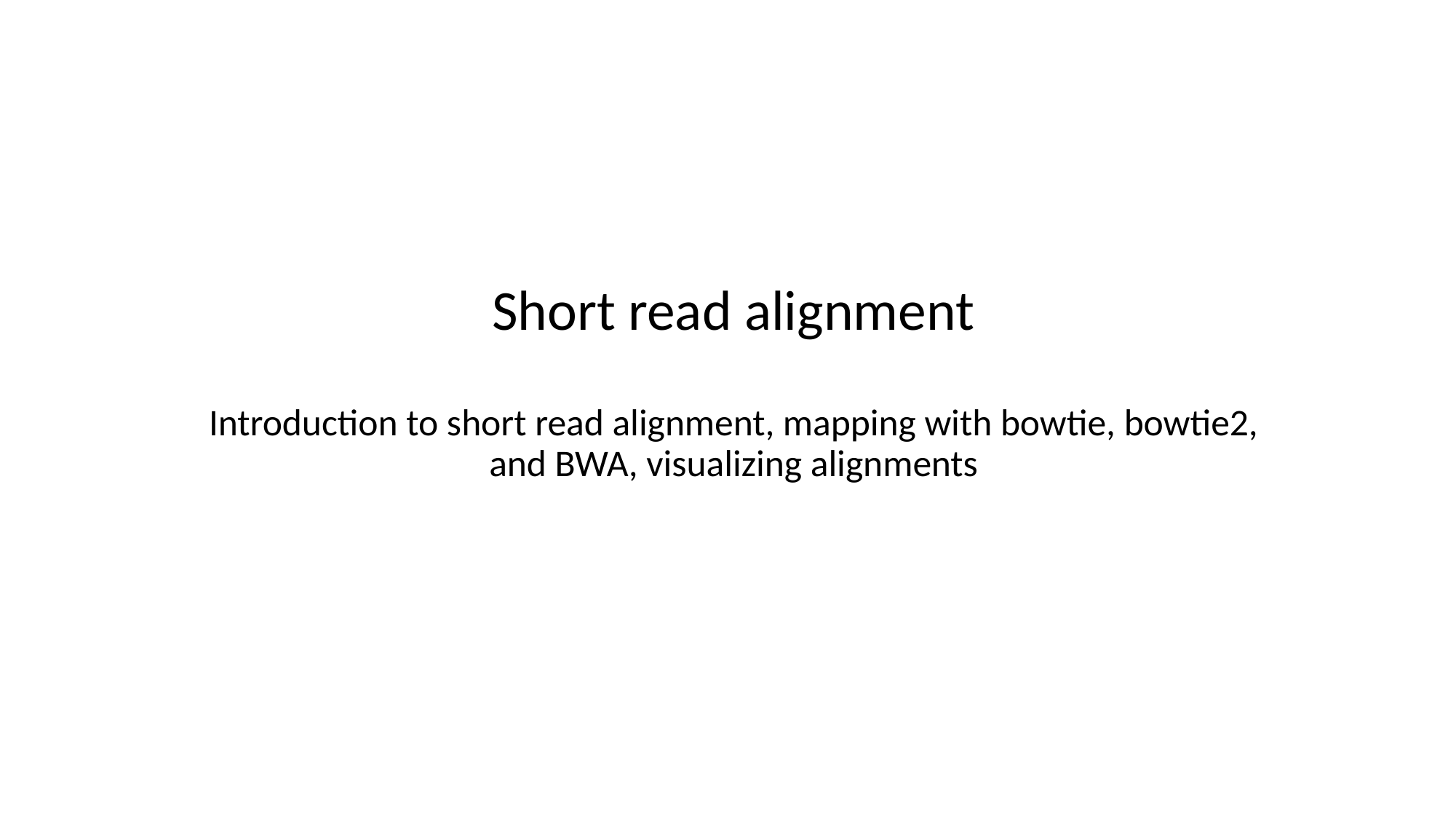

# Short read alignment Introduction to short read alignment, mapping with bowtie, bowtie2, and BWA, visualizing alignments